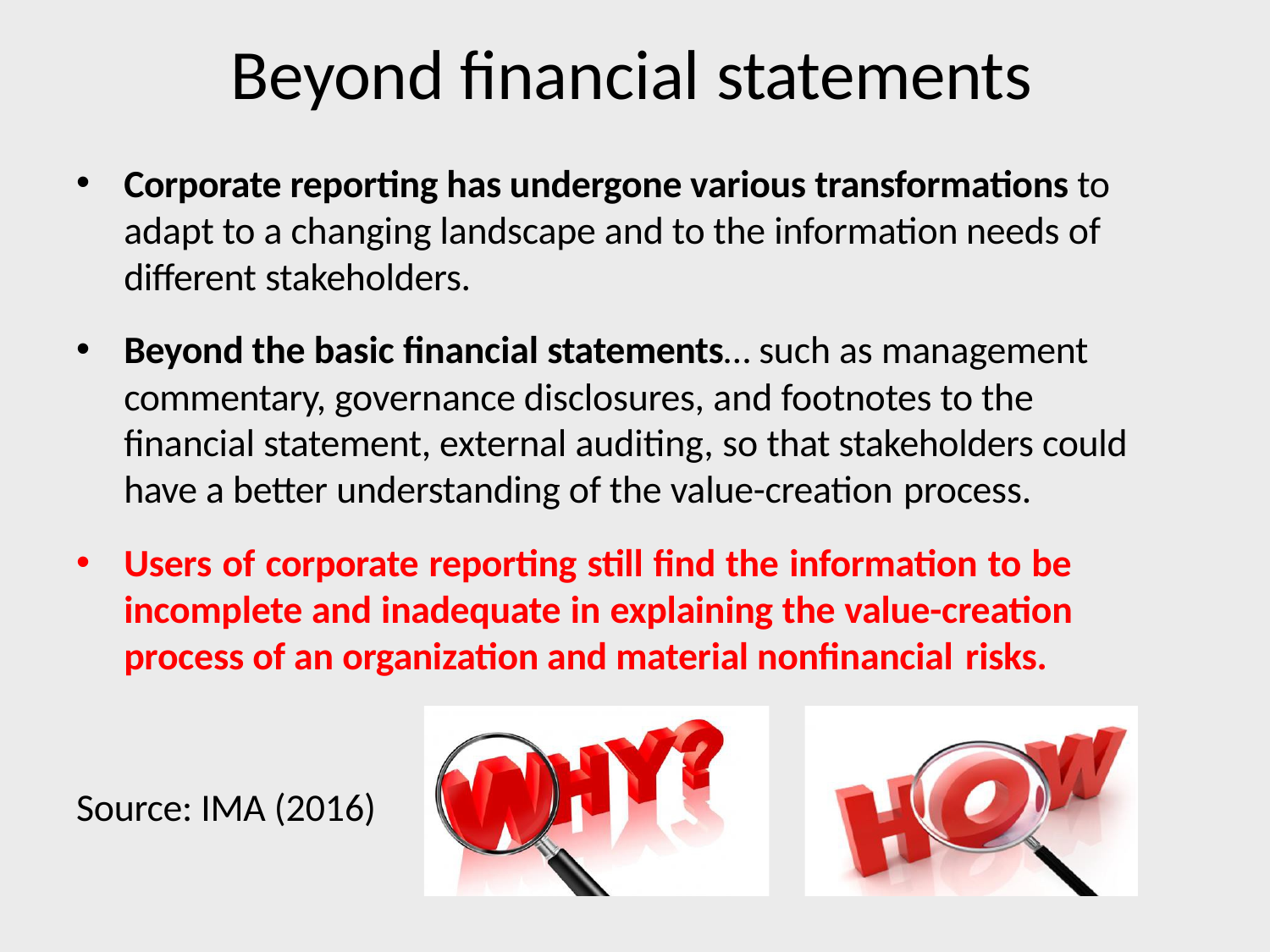

# Beyond financial statements
Corporate reporting has undergone various transformations to  adapt to a changing landscape and to the information needs of  different stakeholders.
Beyond the basic financial statements… such as management  commentary, governance disclosures, and footnotes to the  financial statement, external auditing, so that stakeholders could  have a better understanding of the value-creation process.
Users of corporate reporting still find the information to be  incomplete and inadequate in explaining the value-creation  process of an organization and material nonfinancial risks.

Source: IMA (2016)